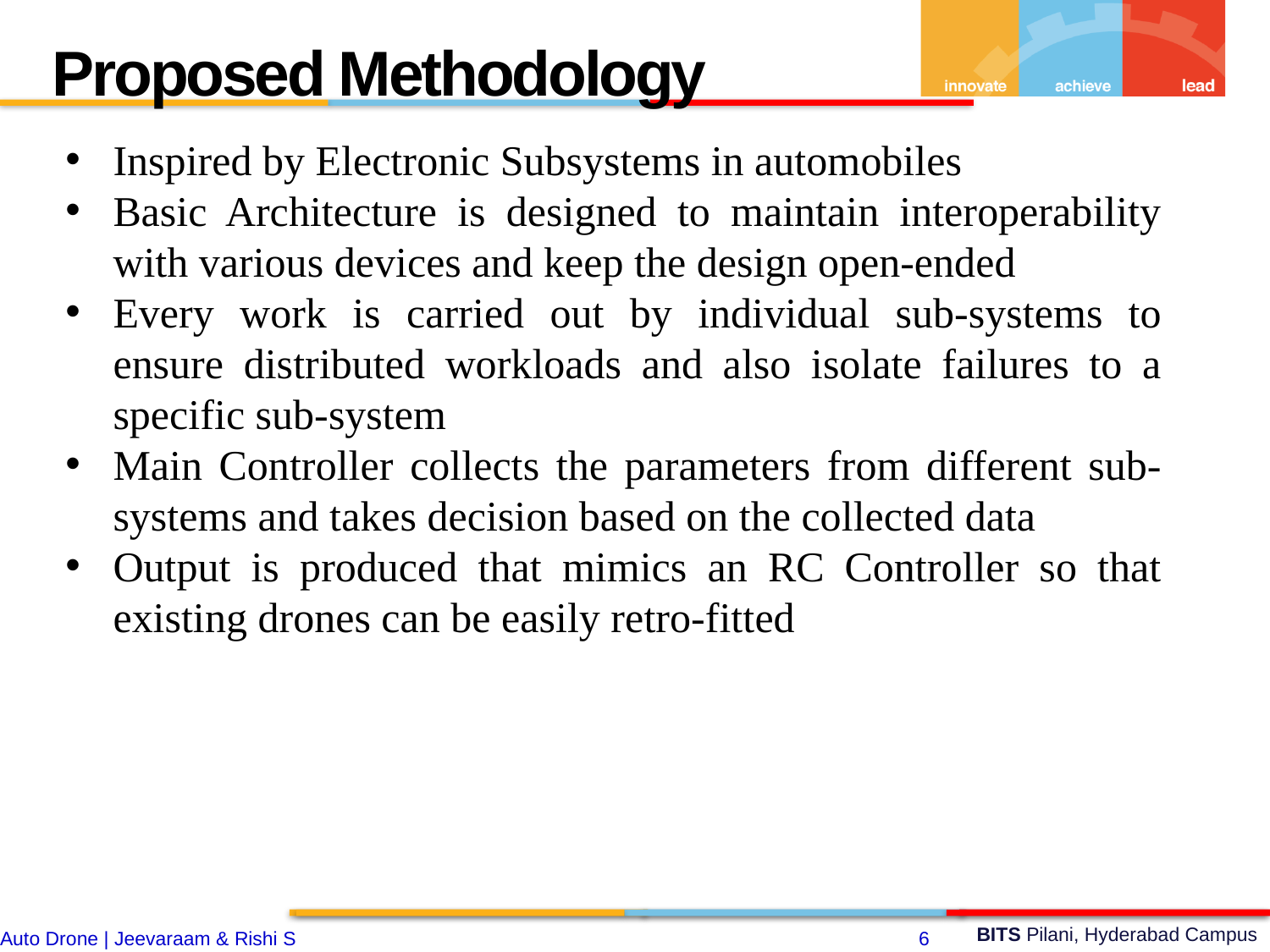

Proposed Methodology
Inspired by Electronic Subsystems in automobiles
Basic Architecture is designed to maintain interoperability with various devices and keep the design open-ended
Every work is carried out by individual sub-systems to ensure distributed workloads and also isolate failures to a specific sub-system
Main Controller collects the parameters from different sub-systems and takes decision based on the collected data
Output is produced that mimics an RC Controller so that existing drones can be easily retro-fitted